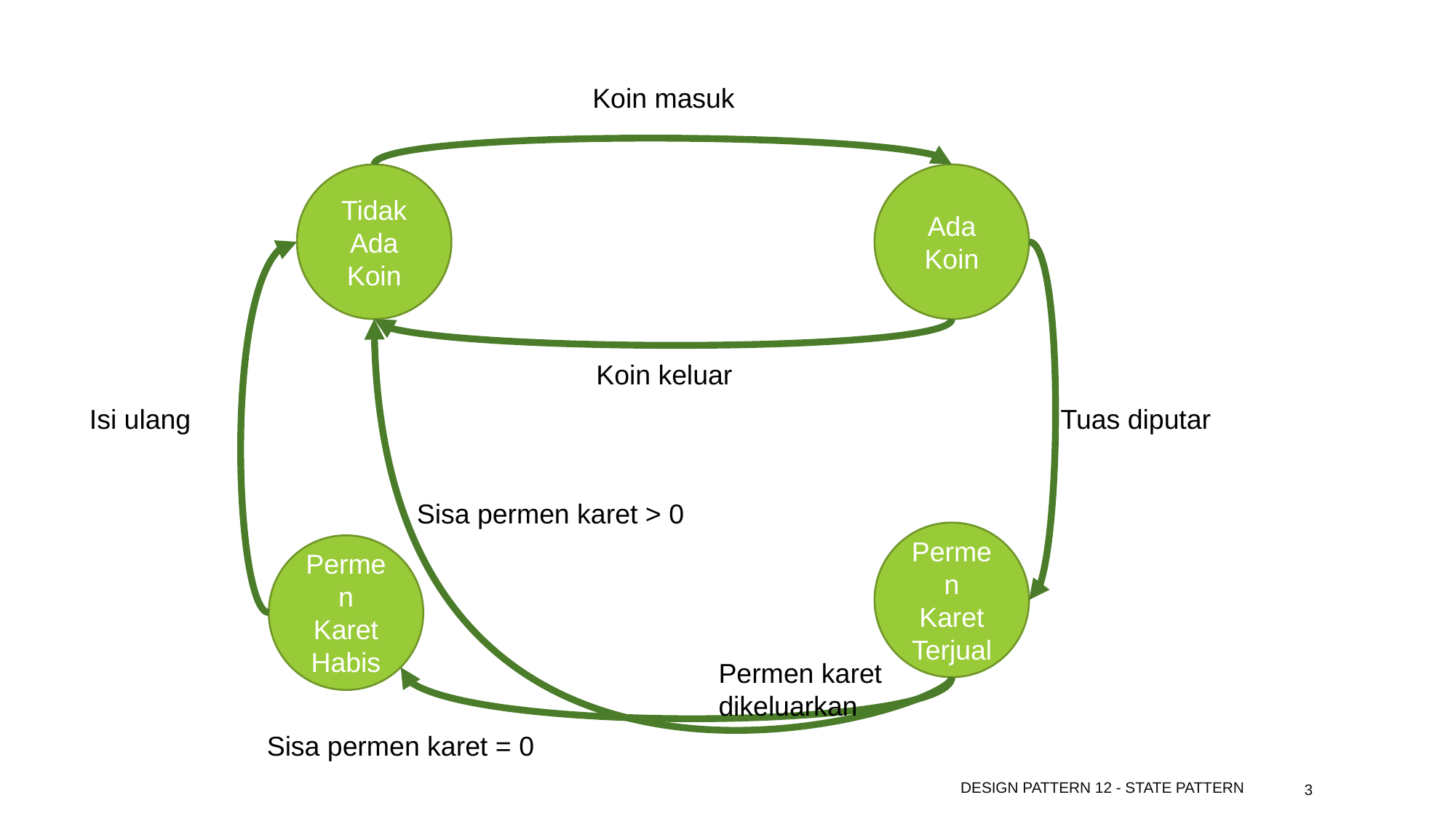

Koin masuk
Tidak Ada Koin
Ada Koin
Koin keluar
Isi ulang
Tuas diputar
Sisa permen karet > 0
Permen Karet Terjual
Permen Karet Habis
Permen karet
dikeluarkan
Sisa permen karet = 0
Design Pattern 12 - State Pattern
3